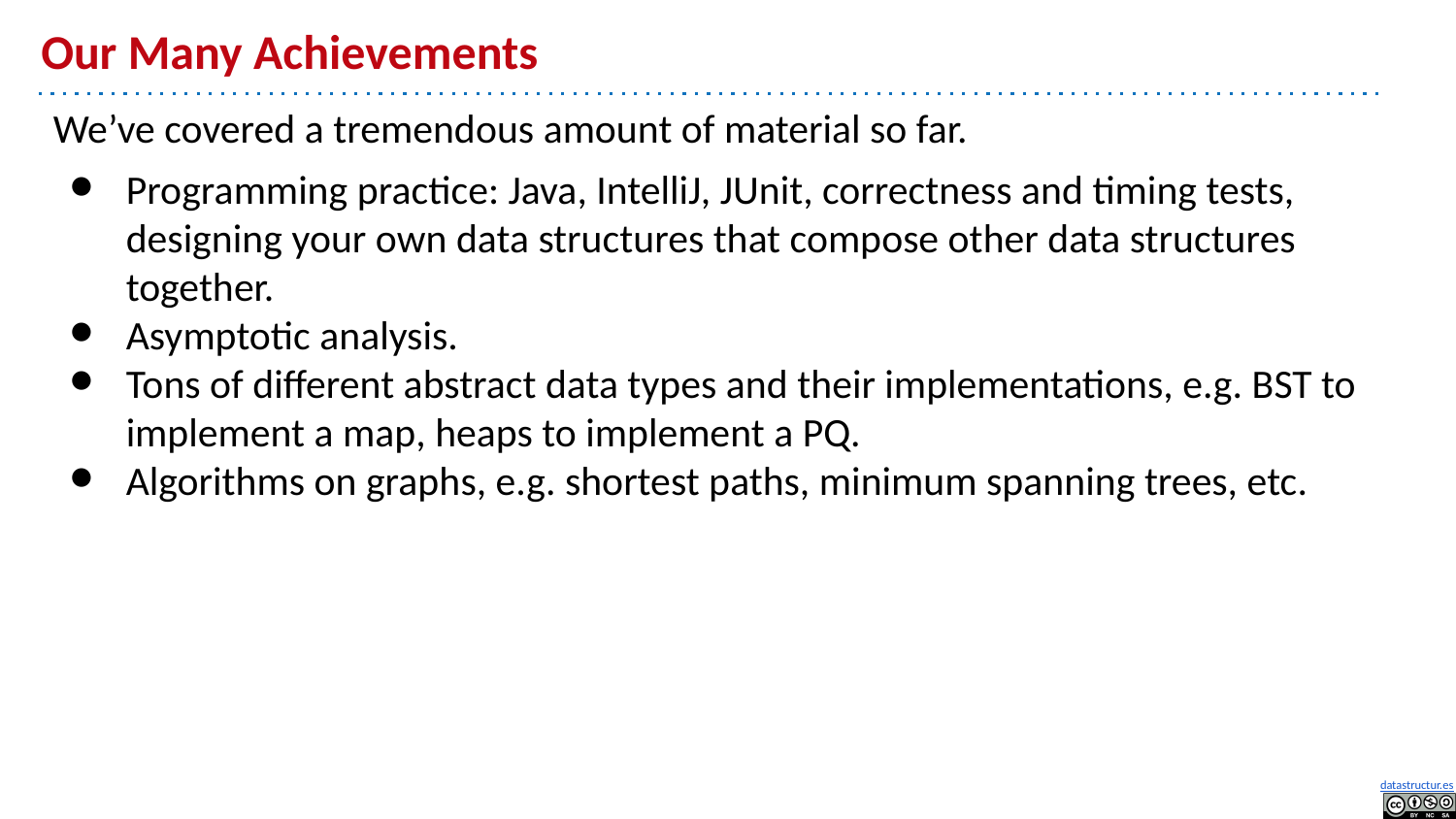

# Our Many Achievements
We’ve covered a tremendous amount of material so far.
Programming practice: Java, IntelliJ, JUnit, correctness and timing tests, designing your own data structures that compose other data structures together.
Asymptotic analysis.
Tons of different abstract data types and their implementations, e.g. BST to implement a map, heaps to implement a PQ.
Algorithms on graphs, e.g. shortest paths, minimum spanning trees, etc.